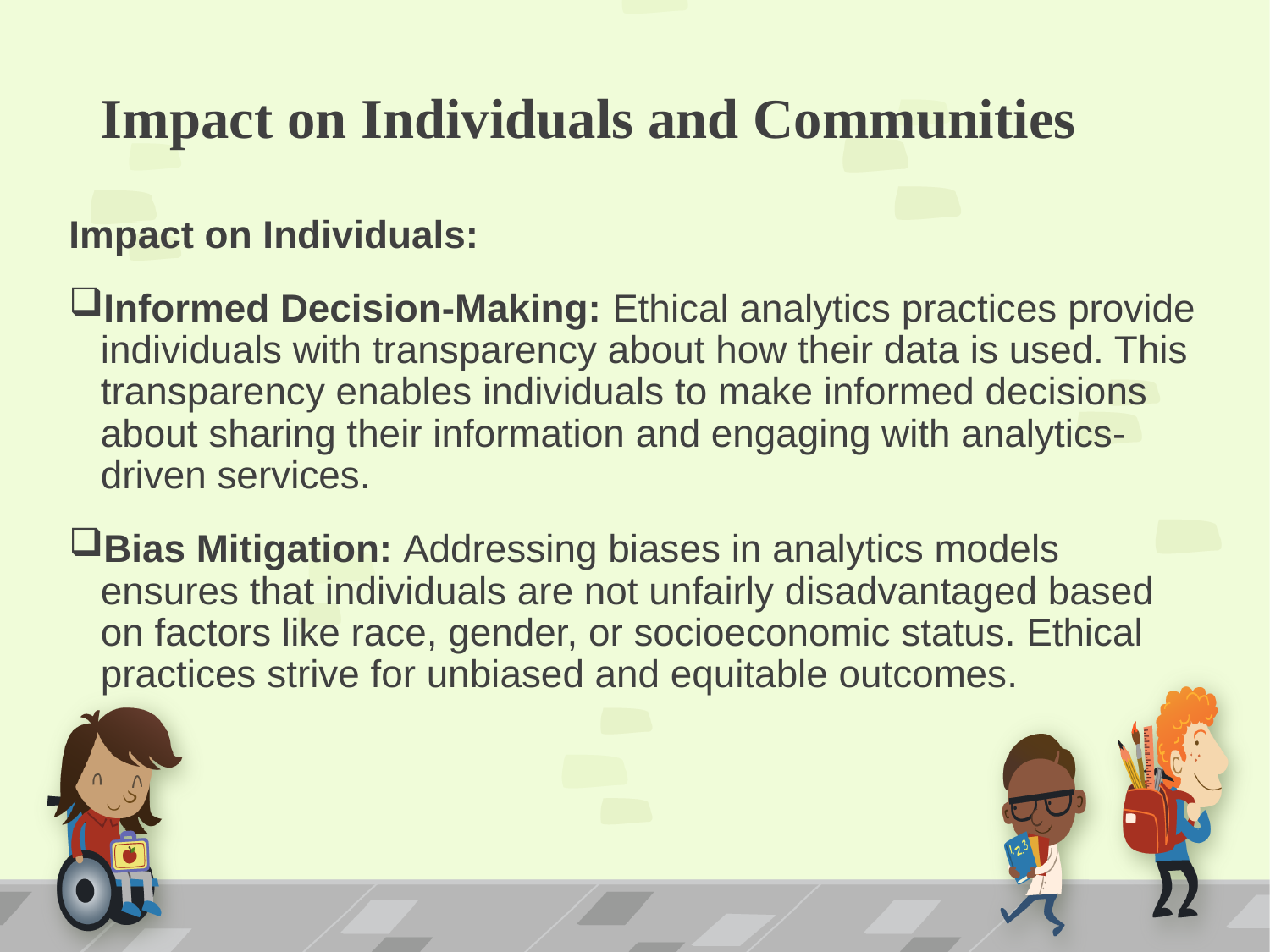

# Impact on Individuals and Communities
Impact on Individuals:
Informed Decision-Making: Ethical analytics practices provide individuals with transparency about how their data is used. This transparency enables individuals to make informed decisions about sharing their information and engaging with analytics-driven services.
Bias Mitigation: Addressing biases in analytics models ensures that individuals are not unfairly disadvantaged based on factors like race, gender, or socioeconomic status. Ethical practices strive for unbiased and equitable outcomes.